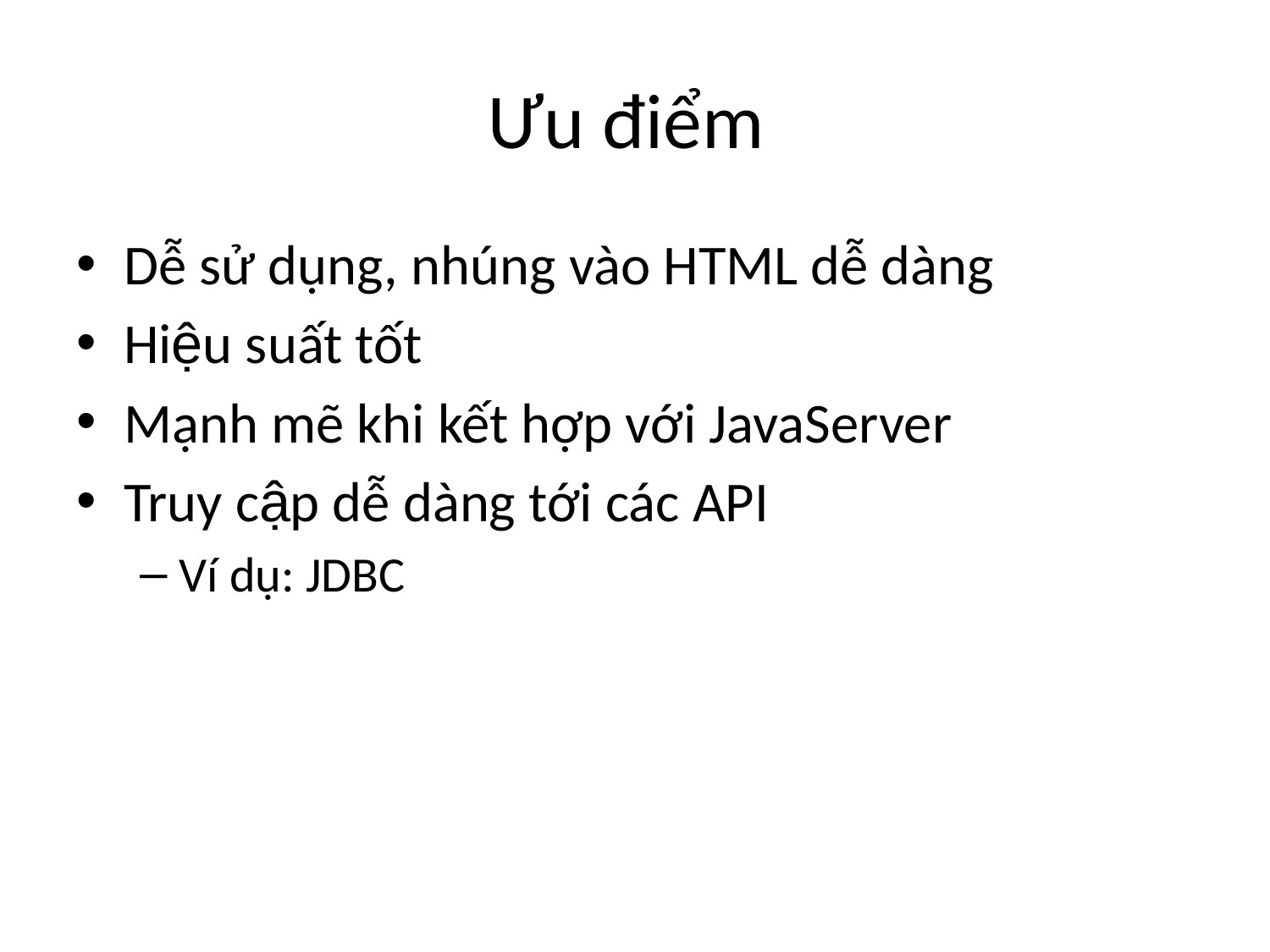

# Ưu điểm
Dễ sử dụng, nhúng vào HTML dễ dàng
Hiệu suất tốt
Mạnh mẽ khi kết hợp với JavaServer
Truy cập dễ dàng tới các API
Ví dụ: JDBC